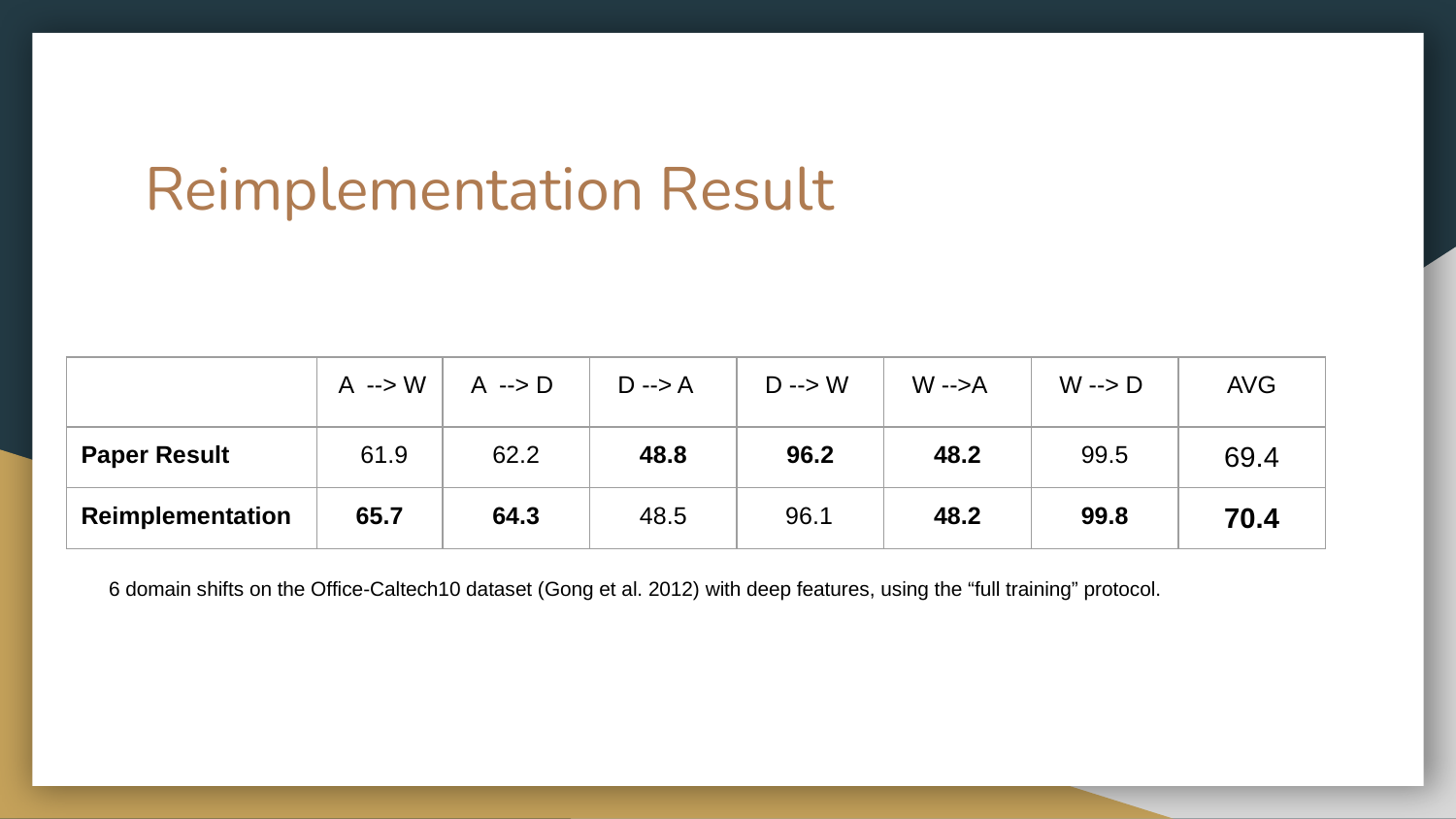

# Reimplementation Result
|  | A --> W | A --> D | D --> A | D --> W | W -->A | W --> D | AVG |
| --- | --- | --- | --- | --- | --- | --- | --- |
| Paper Result | 61.9 | 62.2 | 48.8 | 96.2 | 48.2 | 99.5 | 69.4 |
| Reimplementation | 65.7 | 64.3 | 48.5 | 96.1 | 48.2 | 99.8 | 70.4 |
6 domain shifts on the Office-Caltech10 dataset (Gong et al. 2012) with deep features, using the “full training” protocol.